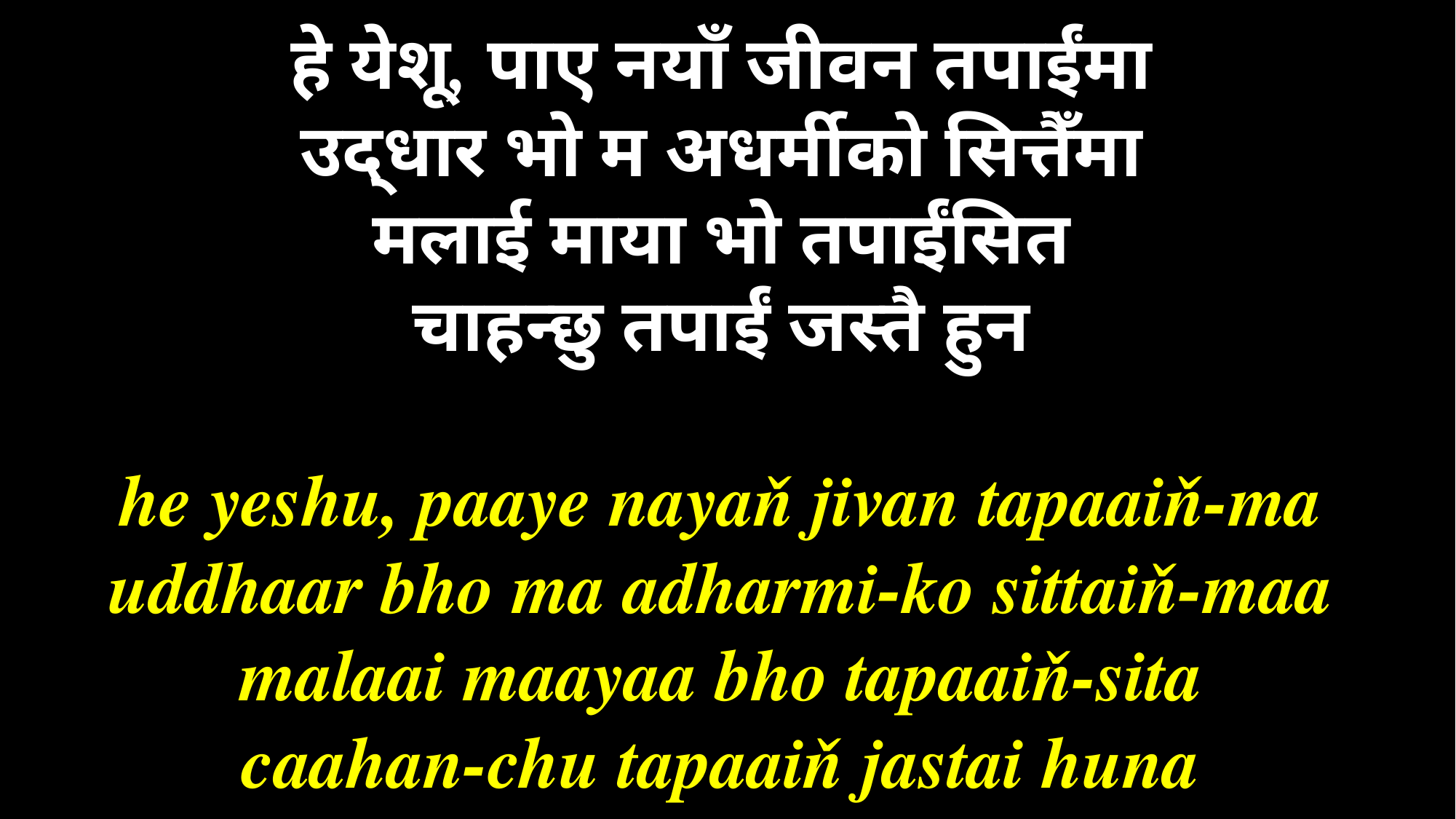

हे येशू, पाए नयाँ जीवन तपाईंमा
उद्धार भो म अधर्मीको सित्तैँमा
मलाई माया भो तपाईंसित
चाहन्छु तपाईं जस्तै हुन

he yeshu, paaye nayaň jivan tapaaiň-ma
uddhaar bho ma adharmi-ko sittaiň-maa
malaai maayaa bho tapaaiň-sita
caahan-chu tapaaiň jastai huna